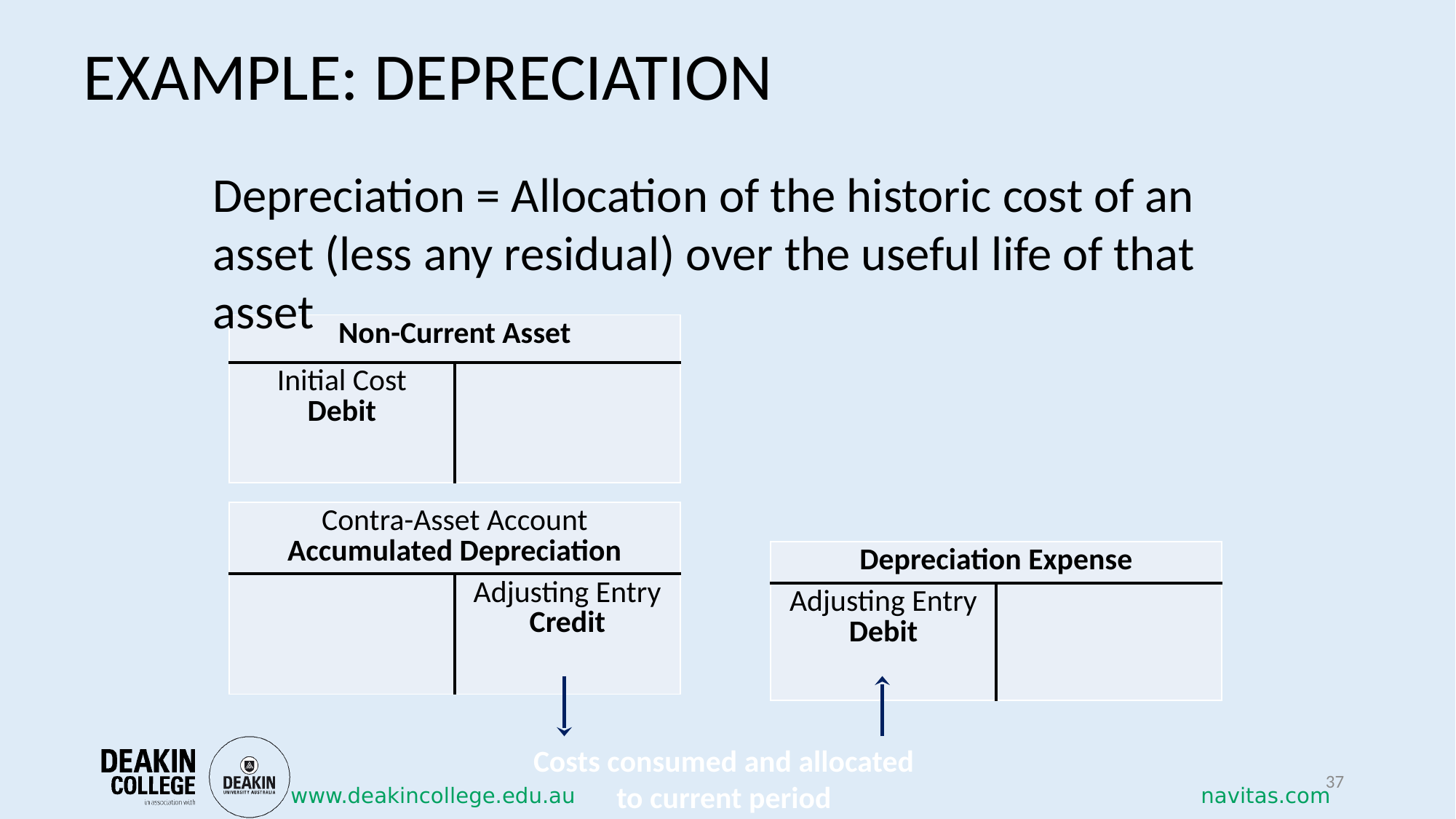

# EXAMPLE: DEPRECIATION
Depreciation = Allocation of the historic cost of an asset (less any residual) over the useful life of that asset
| Non-Current Asset |  |
| --- | --- |
| Initial Cost Debit |  |
| Contra-Asset Account Accumulated Depreciation |  |
| --- | --- |
|  | Adjusting Entry Credit |
| Depreciation Expense |  |
| --- | --- |
| Adjusting Entry Debit |  |
Costs consumed and allocated
to current period
37